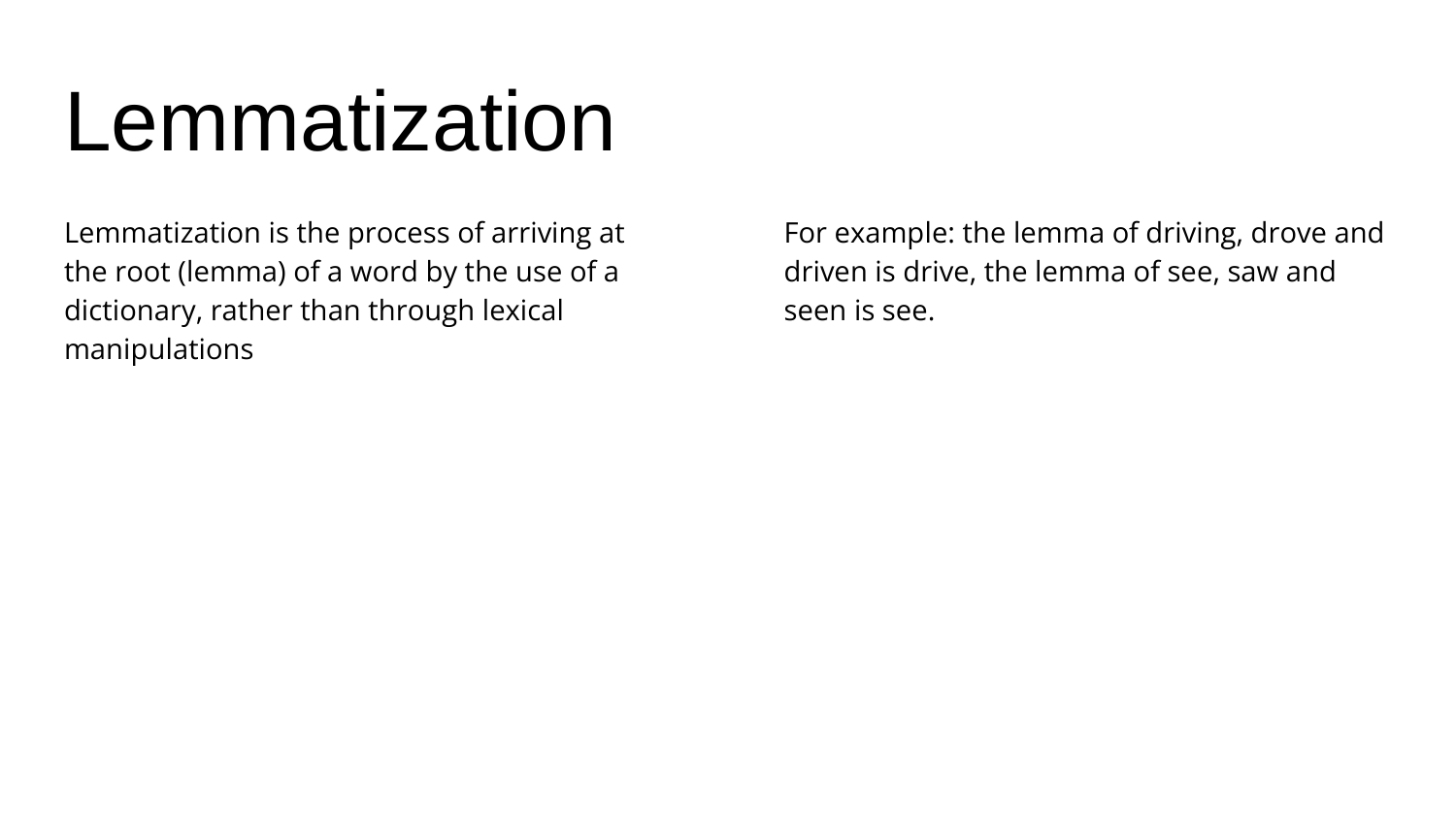

# Lemmatization
Lemmatization is the process of arriving at the root (lemma) of a word by the use of a dictionary, rather than through lexical manipulations

For example: the lemma of driving, drove and driven is drive, the lemma of see, saw and seen is see.